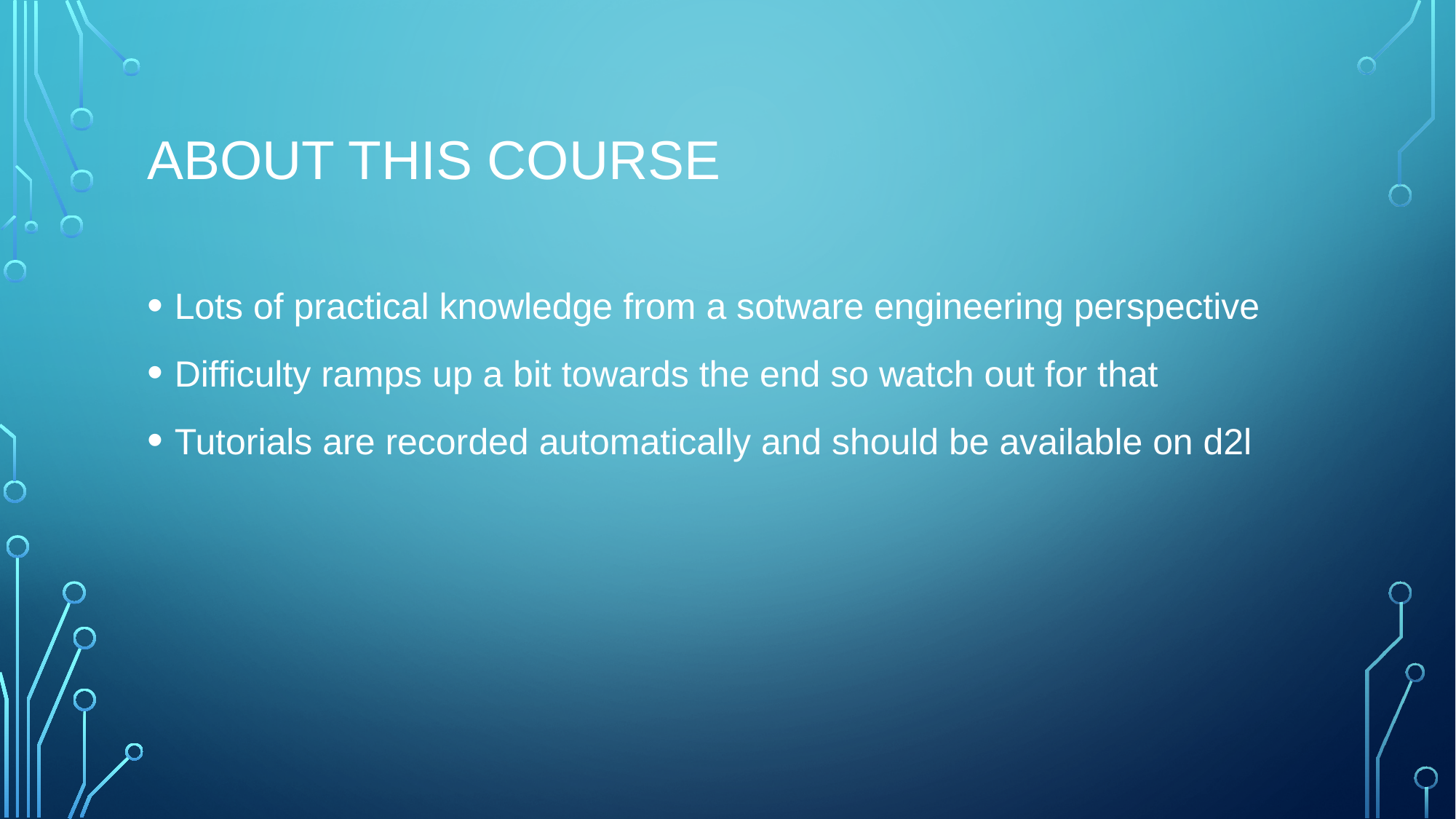

# about this coUrse
Lots of practical knowledge from a sotware engineering perspective
Difficulty ramps up a bit towards the end so watch out for that
Tutorials are recorded automatically and should be available on d2l